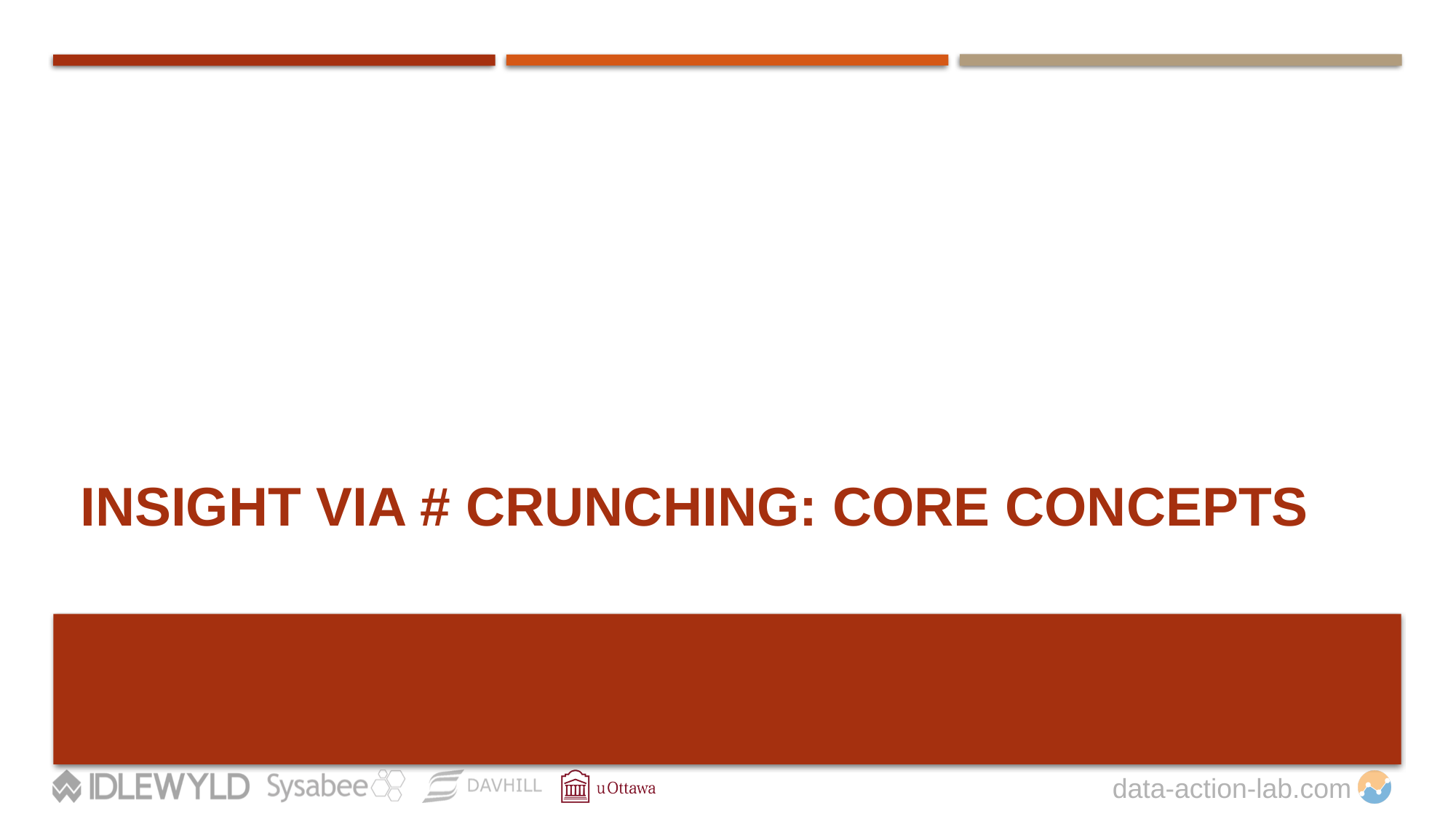

# Insight Via # Crunching: Core Concepts